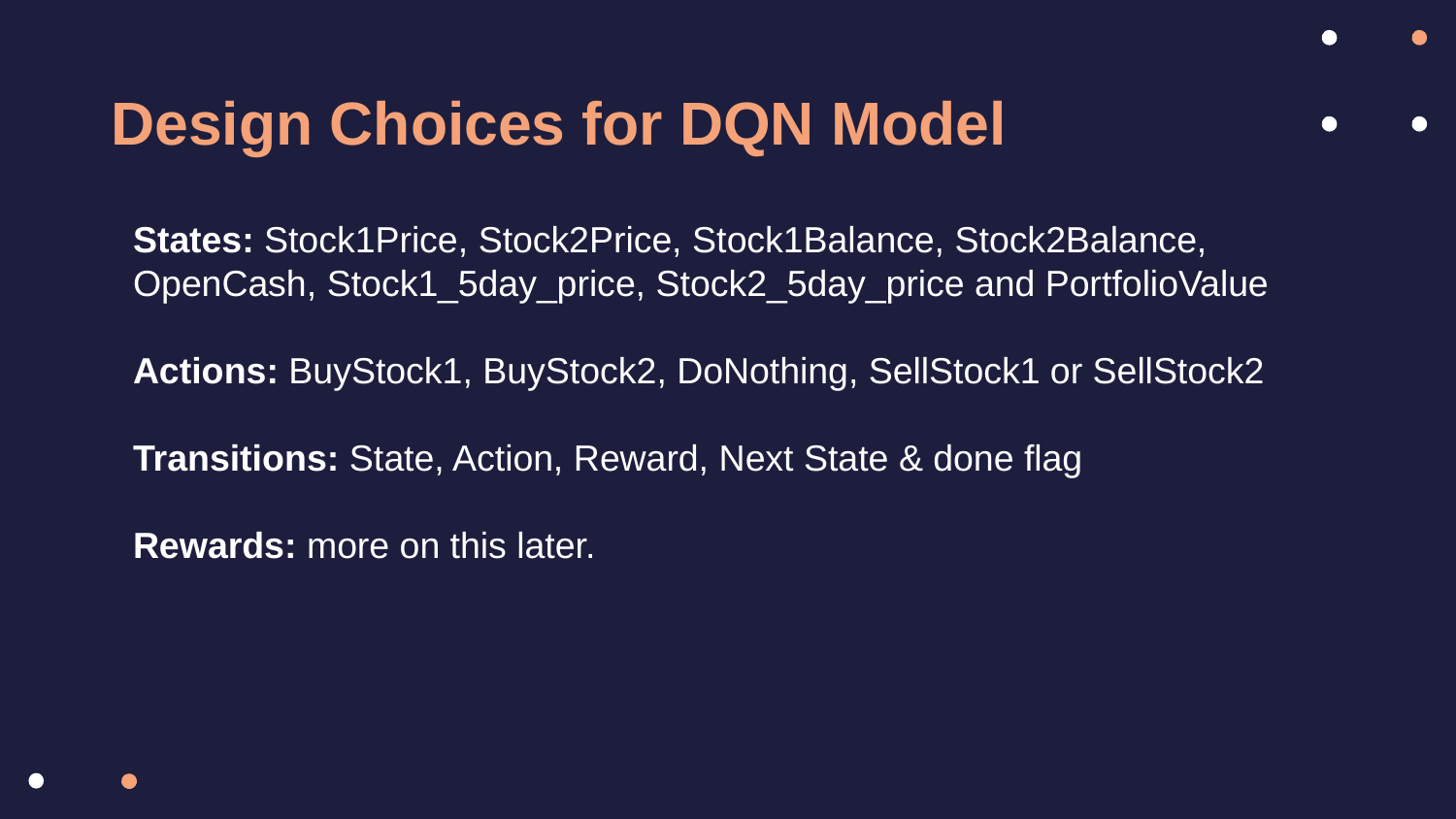

# Design Choices for DQN Model
States: Stock1Price, Stock2Price, Stock1Balance, Stock2Balance, OpenCash, Stock1_5day_price, Stock2_5day_price and PortfolioValue

Actions: BuyStock1, BuyStock2, DoNothing, SellStock1 or SellStock2

Transitions: State, Action, Reward, Next State & done flag

Rewards: more on this later.